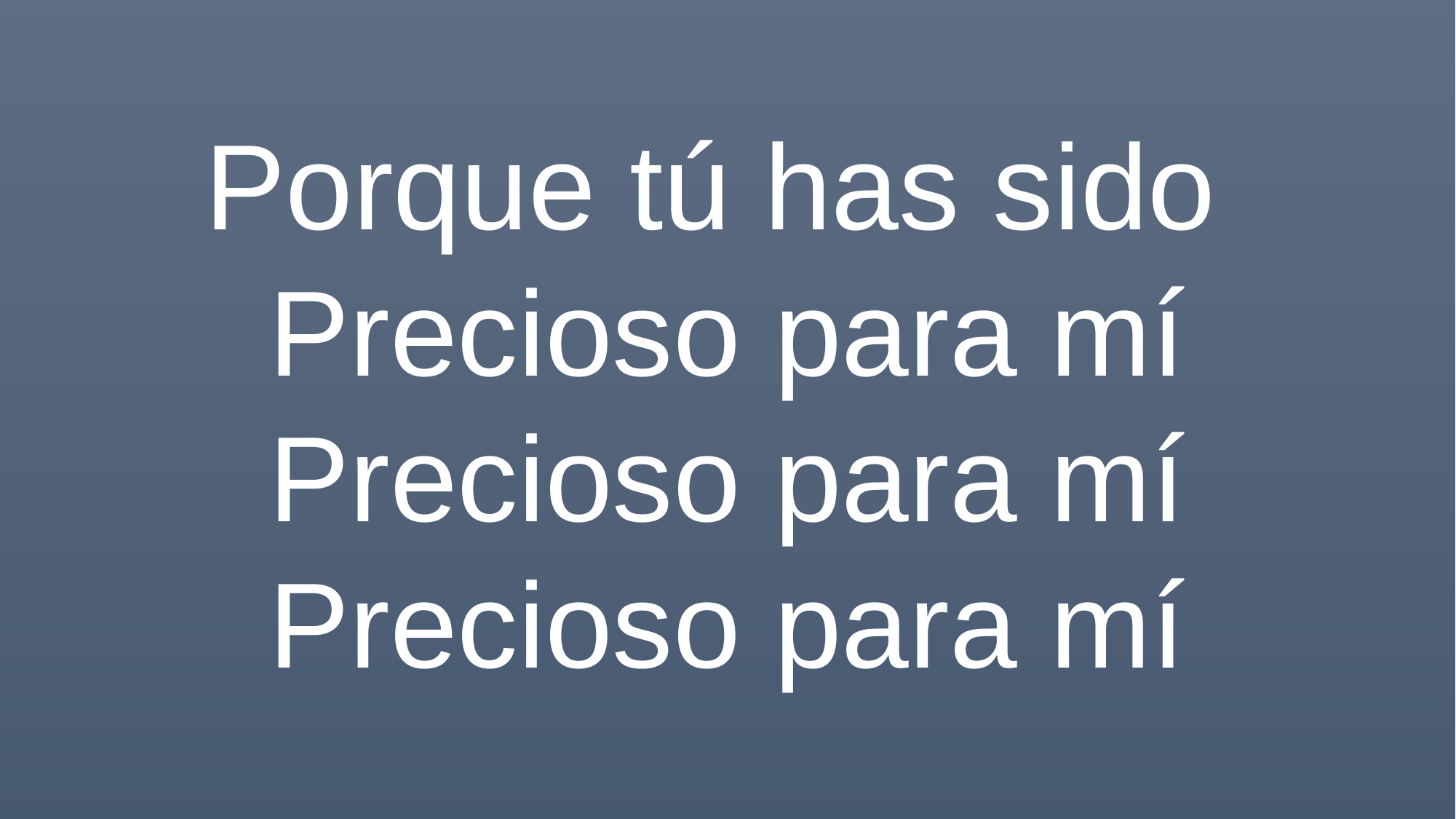

Porque tú has sido
Precioso para mí
Precioso para mí
Precioso para mí